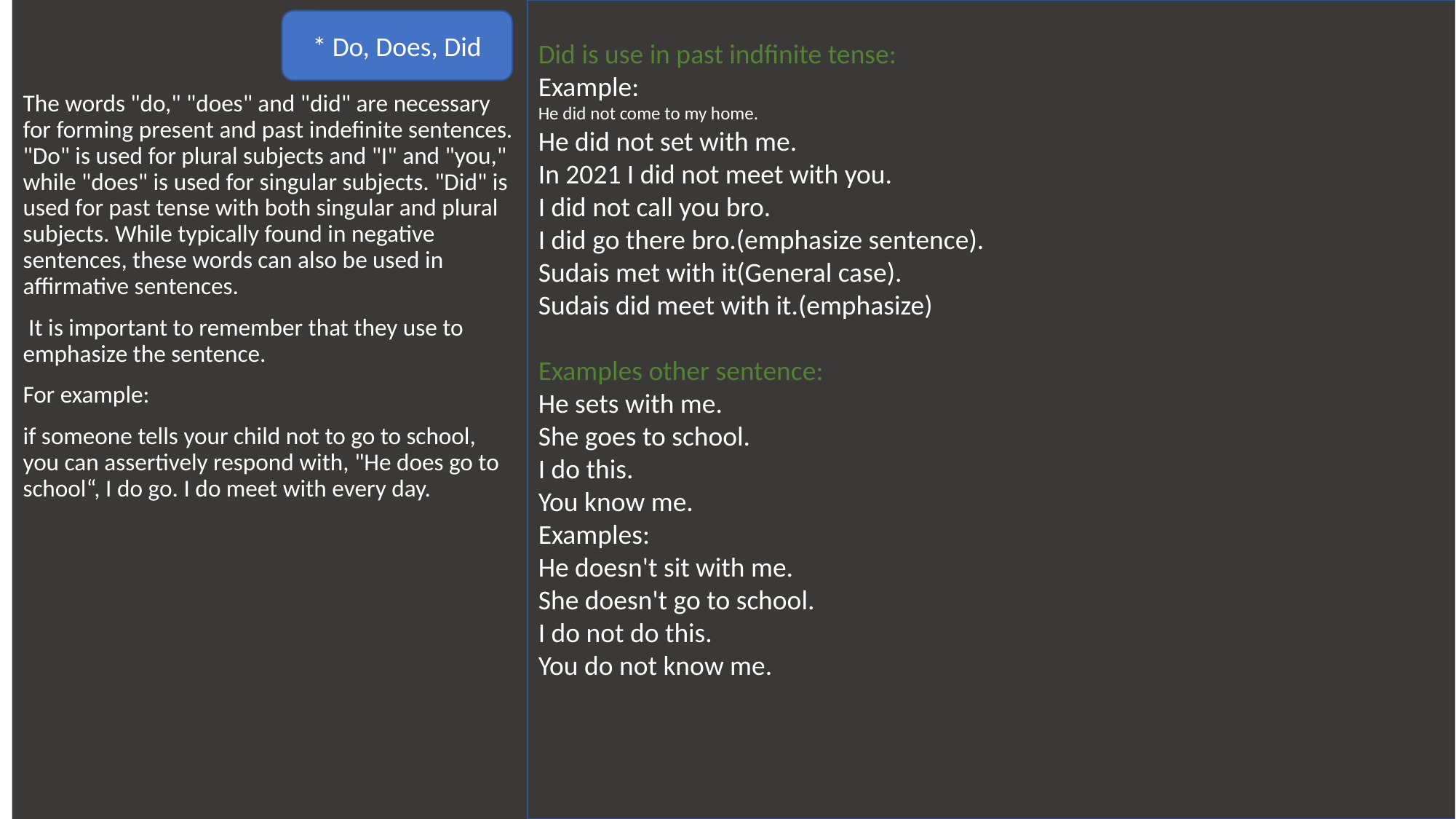

The words "do," "does" and "did" are necessary for forming present and past indefinite sentences. "Do" is used for plural subjects and "I" and "you," while "does" is used for singular subjects. "Did" is used for past tense with both singular and plural subjects. While typically found in negative sentences, these words can also be used in affirmative sentences.
 It is important to remember that they use to emphasize the sentence.
For example:
if someone tells your child not to go to school, you can assertively respond with, "He does go to school“, I do go. I do meet with every day.

Did is use in past indfinite tense:
Example:
He did not come to my home.
He did not set with me.
In 2021 I did not meet with you.
I did not call you bro.
I did go there bro.(emphasize sentence).
Sudais met with it(General case).
Sudais did meet with it.(emphasize)

Examples other sentence:
He sets with me.
She goes to school.
I do this.
You know me.
Examples:
He doesn't sit with me.
She doesn't go to school.
I do not do this.
You do not know me.

* Do, Does, Did